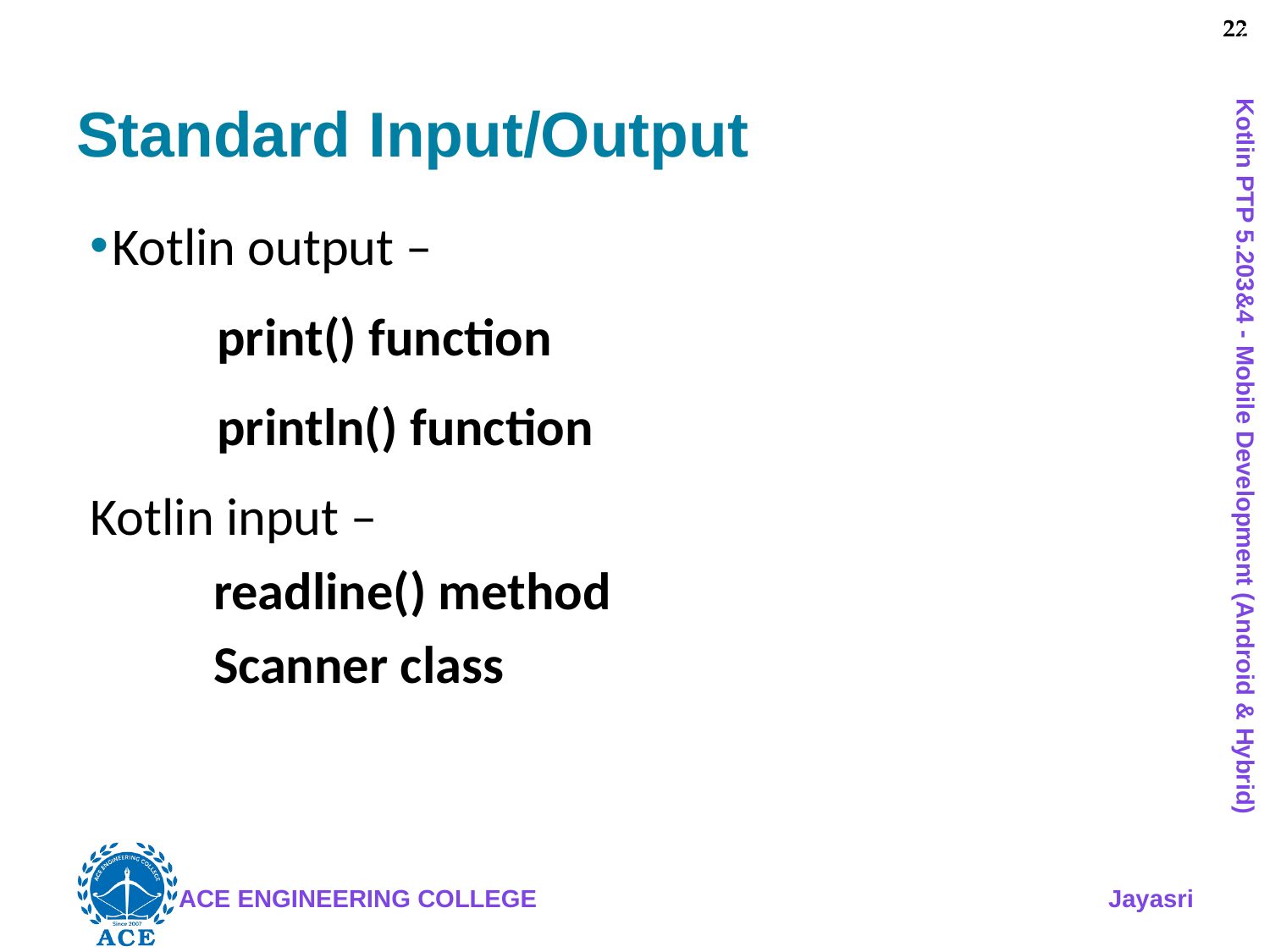

22
# Standard Input/Output
Kotlin output –
	print() function
	println() function
Kotlin input –
readline() method
Scanner class